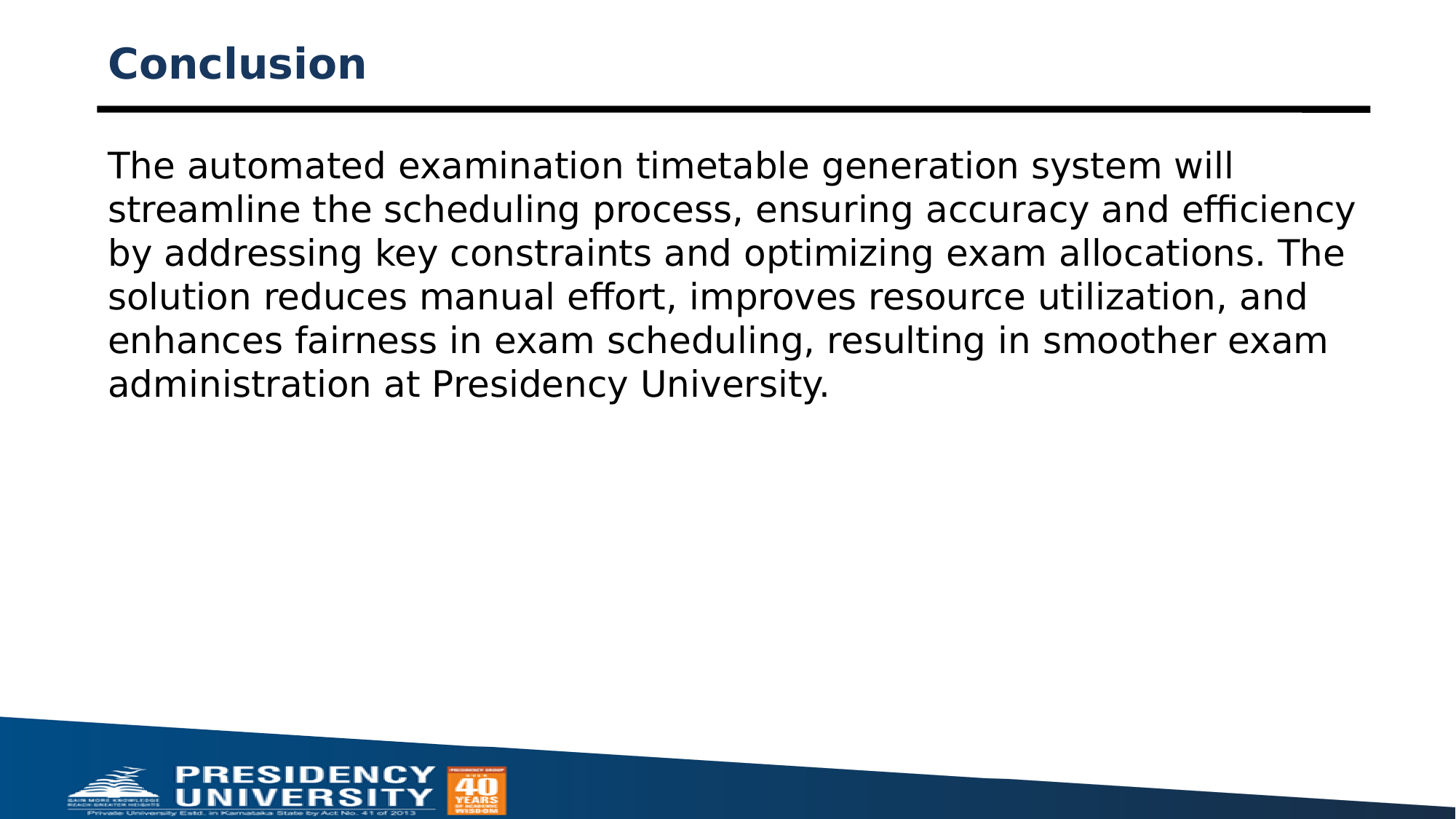

# Conclusion
The automated examination timetable generation system will streamline the scheduling process, ensuring accuracy and efficiency by addressing key constraints and optimizing exam allocations. The solution reduces manual effort, improves resource utilization, and enhances fairness in exam scheduling, resulting in smoother exam administration at Presidency University.